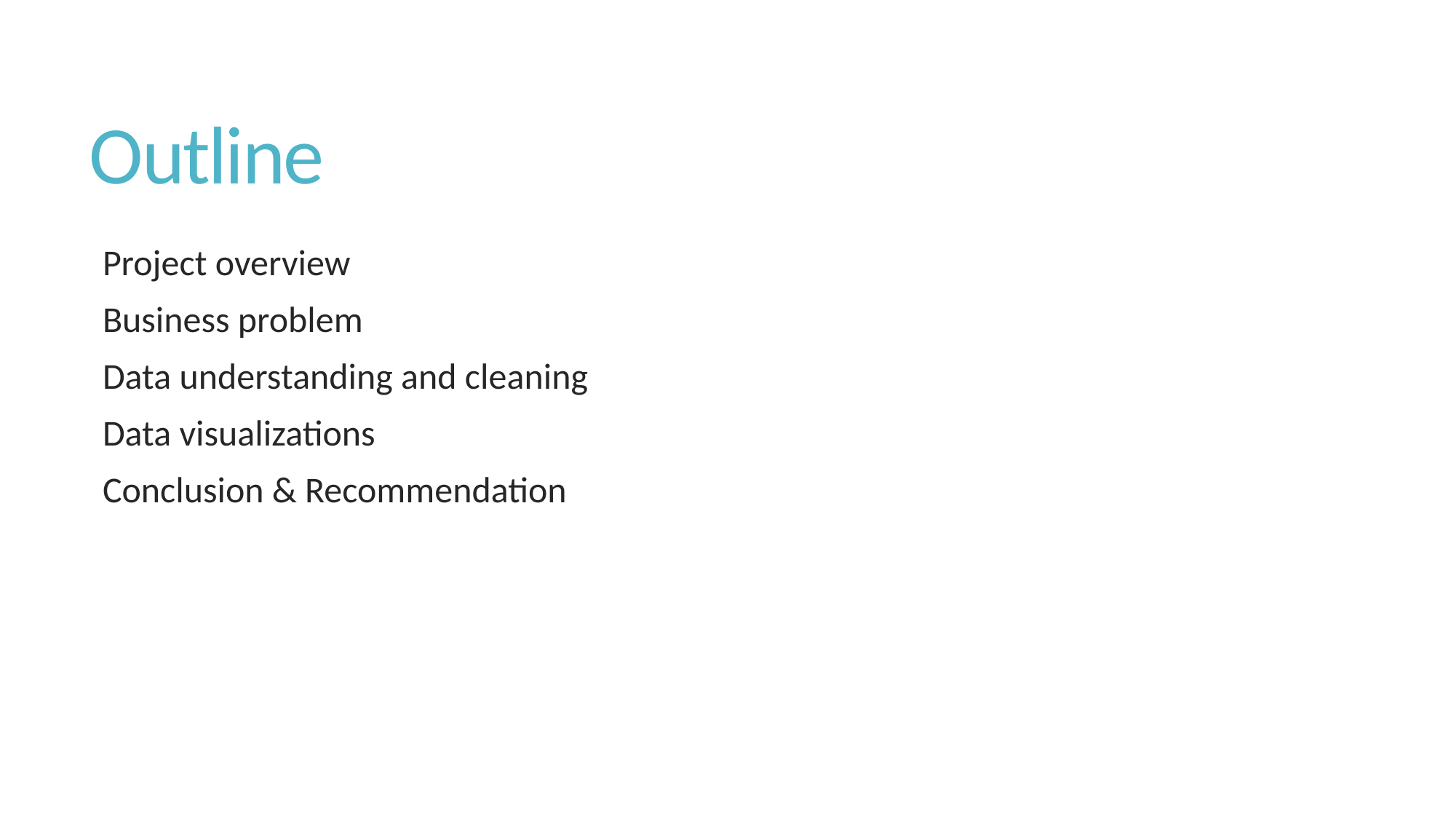

# Outline
Project overview
Business problem
Data understanding and cleaning
Data visualizations
Conclusion & Recommendation